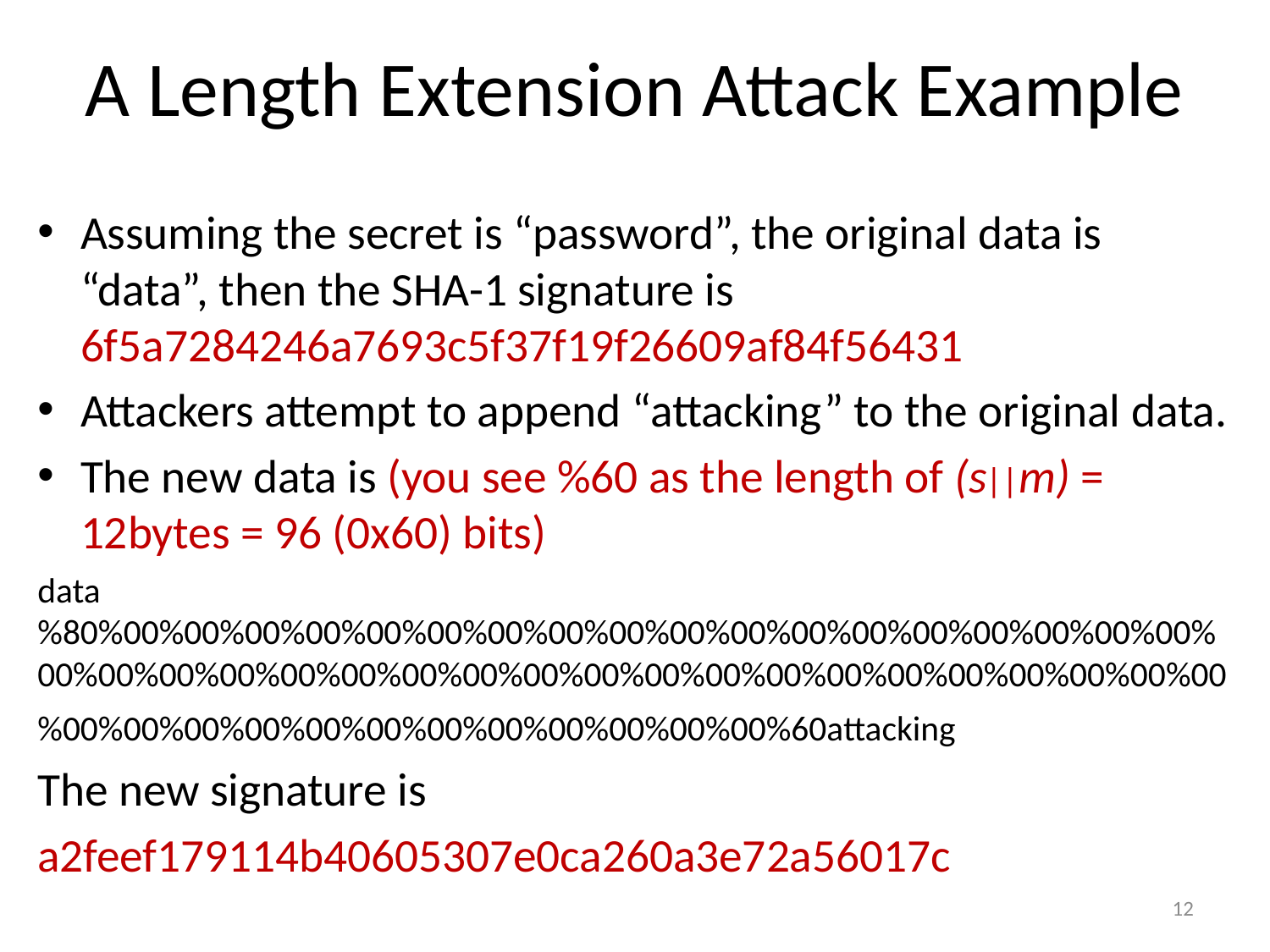

# A Length Extension Attack Example
Assuming the secret is “password”, the original data is “data”, then the SHA-1 signature is 6f5a7284246a7693c5f37f19f26609af84f56431
Attackers attempt to append “attacking” to the original data.
The new data is (you see %60 as the length of (s||m) = 12bytes = 96 (0x60) bits)
data%80%00%00%00%00%00%00%00%00%00%00%00%00%00%00%00%00%00%00%00%00%00%00%00%00%00%00%00%00%00%00%00%00%00%00%00%00%00%00%00%00%00%00%00%00%00%00%00%00%00%00%60attacking
The new signature is
a2feef179114b40605307e0ca260a3e72a56017c

12